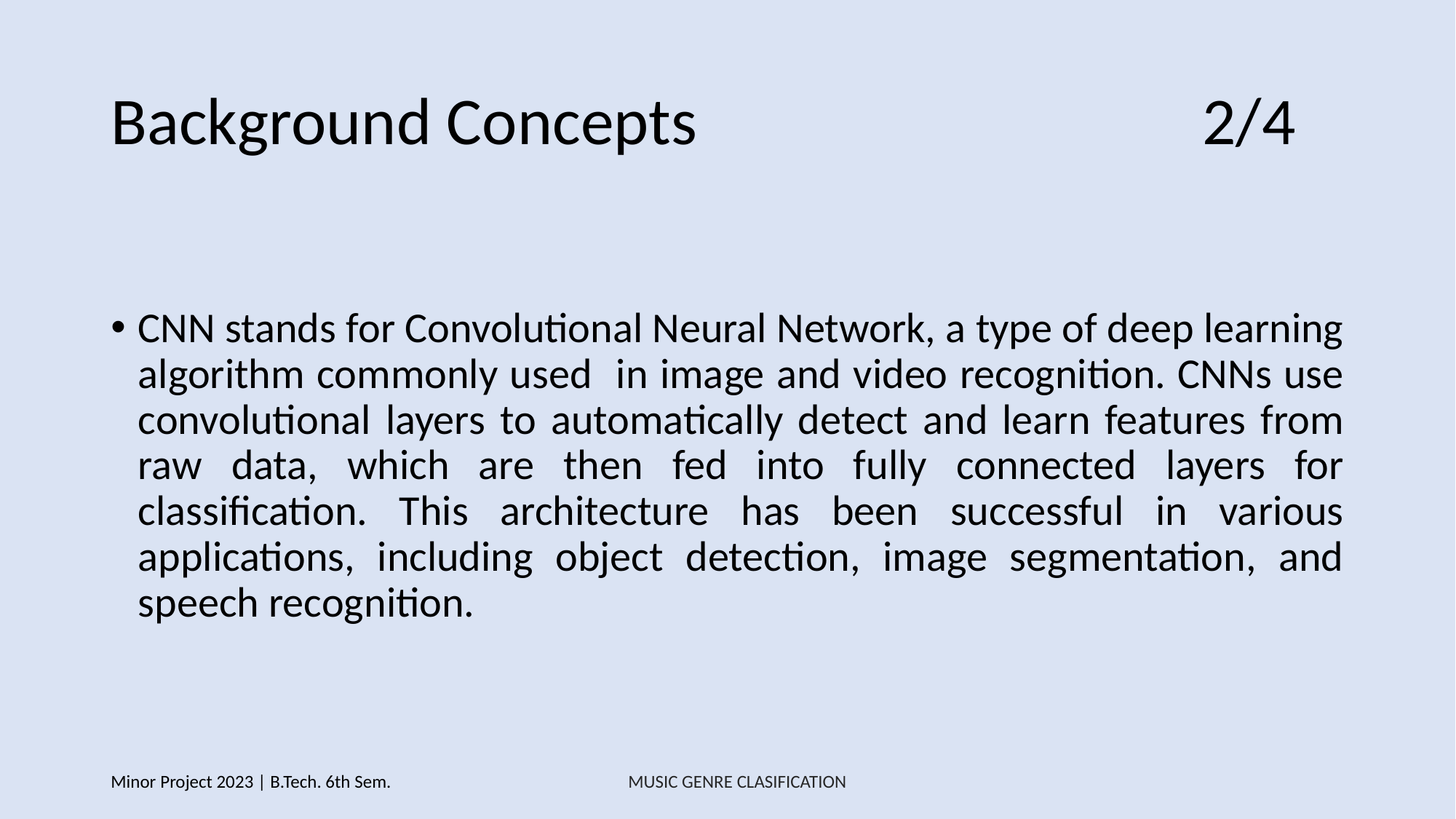

# Background Concepts 					2/4
CNN stands for Convolutional Neural Network, a type of deep learning algorithm commonly used  in image and video recognition. CNNs use convolutional layers to automatically detect and learn features from raw data, which are then fed into fully connected layers for classification. This architecture has been successful in various applications, including object detection, image segmentation, and speech recognition.

Minor Project 2023 | B.Tech. 6th Sem.
MUSIC GENRE CLASIFICATION